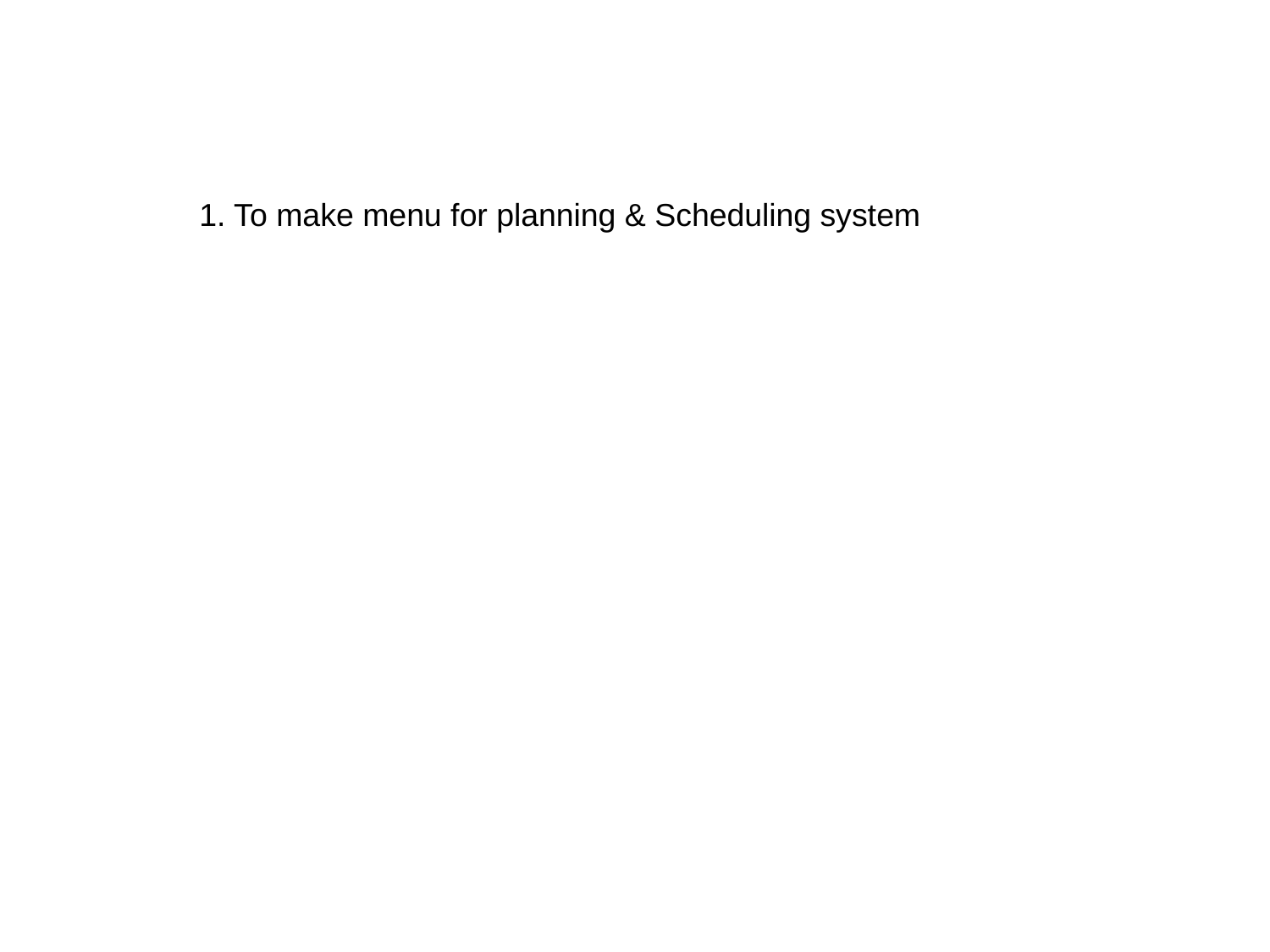

1. To make menu for planning & Scheduling system